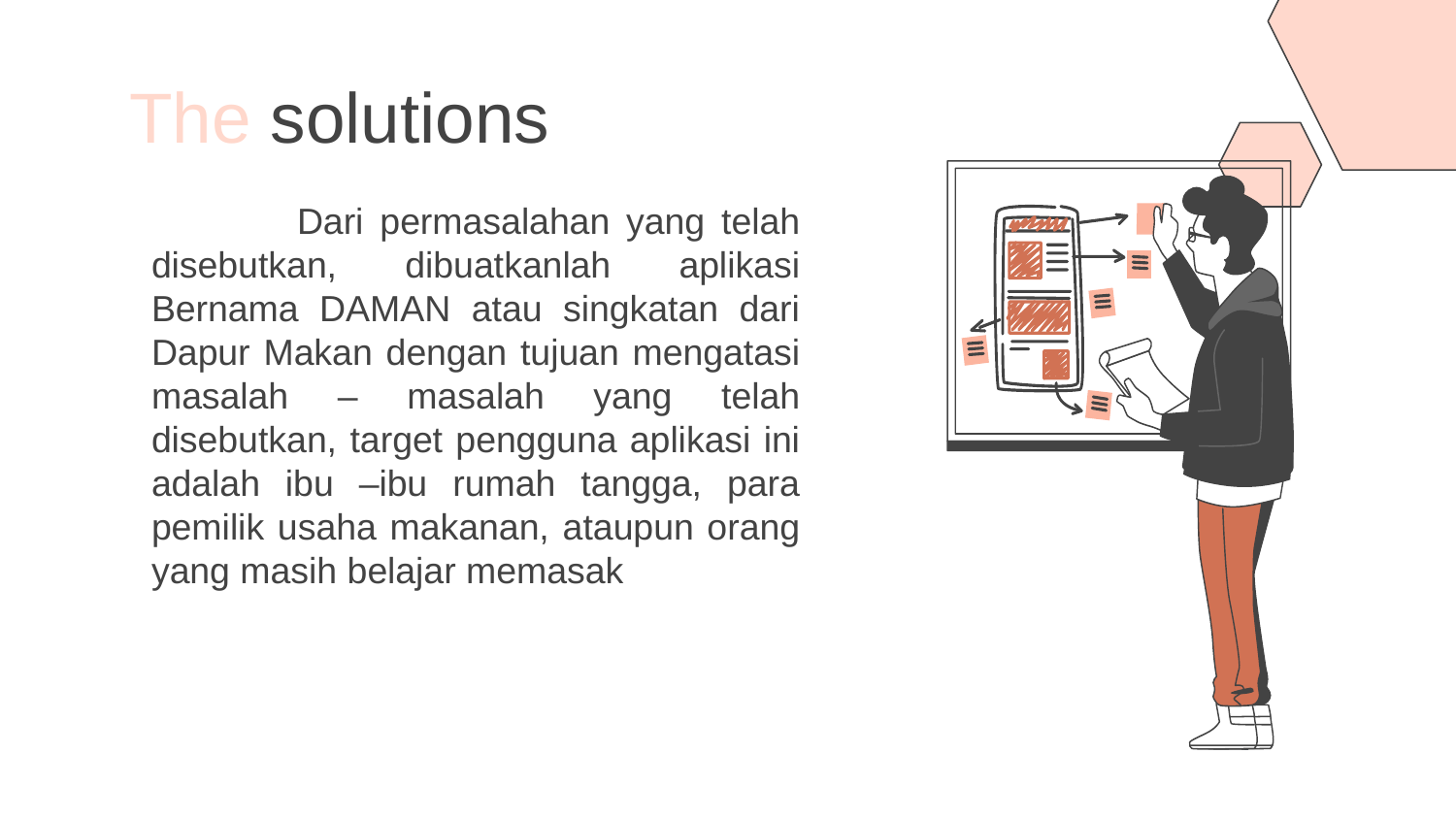

# The solutions

	Dari permasalahan yang telah disebutkan, dibuatkanlah aplikasi Bernama DAMAN atau singkatan dari Dapur Makan dengan tujuan mengatasi masalah – masalah yang telah disebutkan, target pengguna aplikasi ini adalah ibu –ibu rumah tangga, para pemilik usaha makanan, ataupun orang yang masih belajar memasak